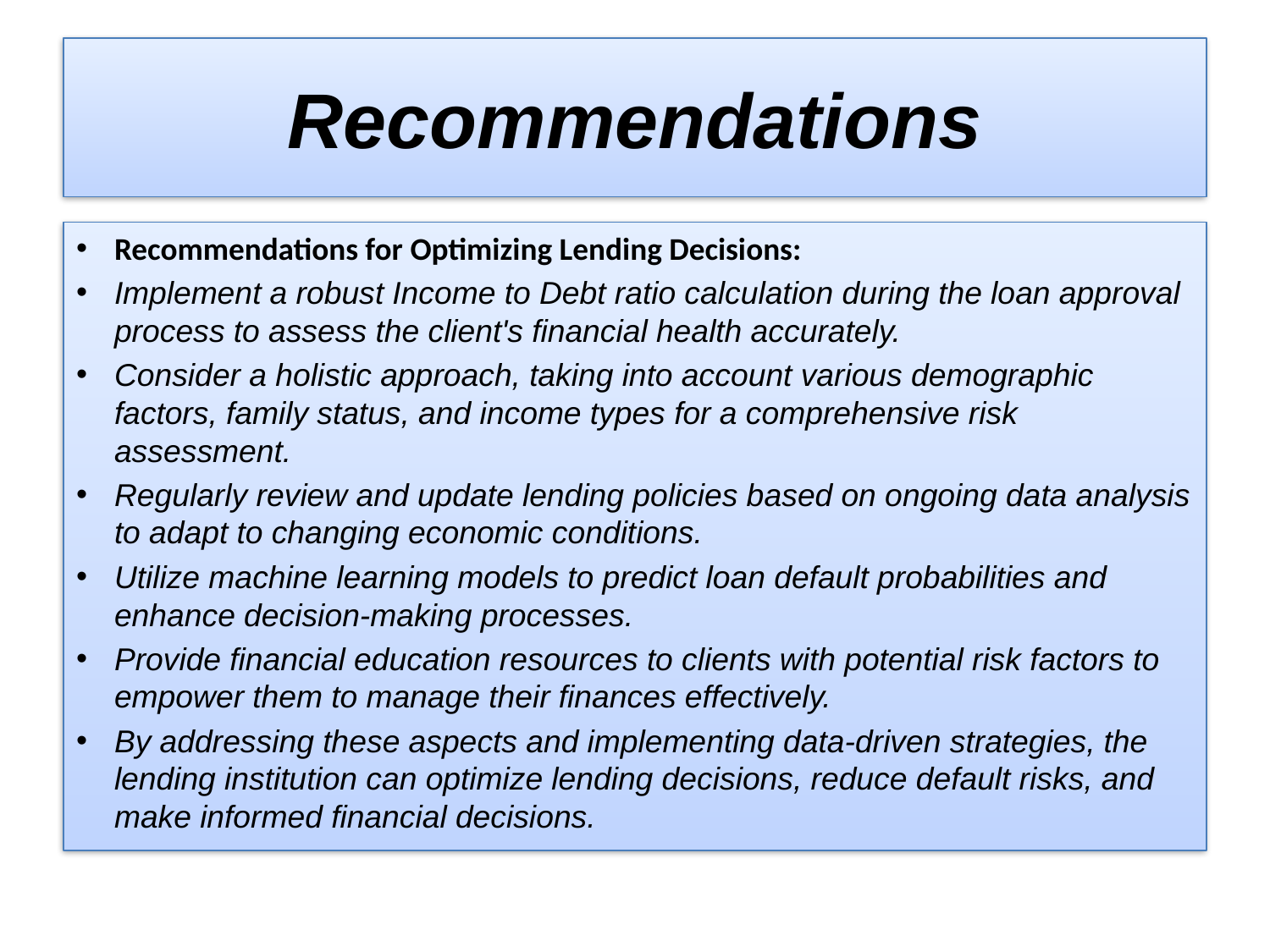

# Recommendations
Recommendations for Optimizing Lending Decisions:
Implement a robust Income to Debt ratio calculation during the loan approval process to assess the client's financial health accurately.
Consider a holistic approach, taking into account various demographic factors, family status, and income types for a comprehensive risk assessment.
Regularly review and update lending policies based on ongoing data analysis to adapt to changing economic conditions.
Utilize machine learning models to predict loan default probabilities and enhance decision-making processes.
Provide financial education resources to clients with potential risk factors to empower them to manage their finances effectively.
By addressing these aspects and implementing data-driven strategies, the lending institution can optimize lending decisions, reduce default risks, and make informed financial decisions.